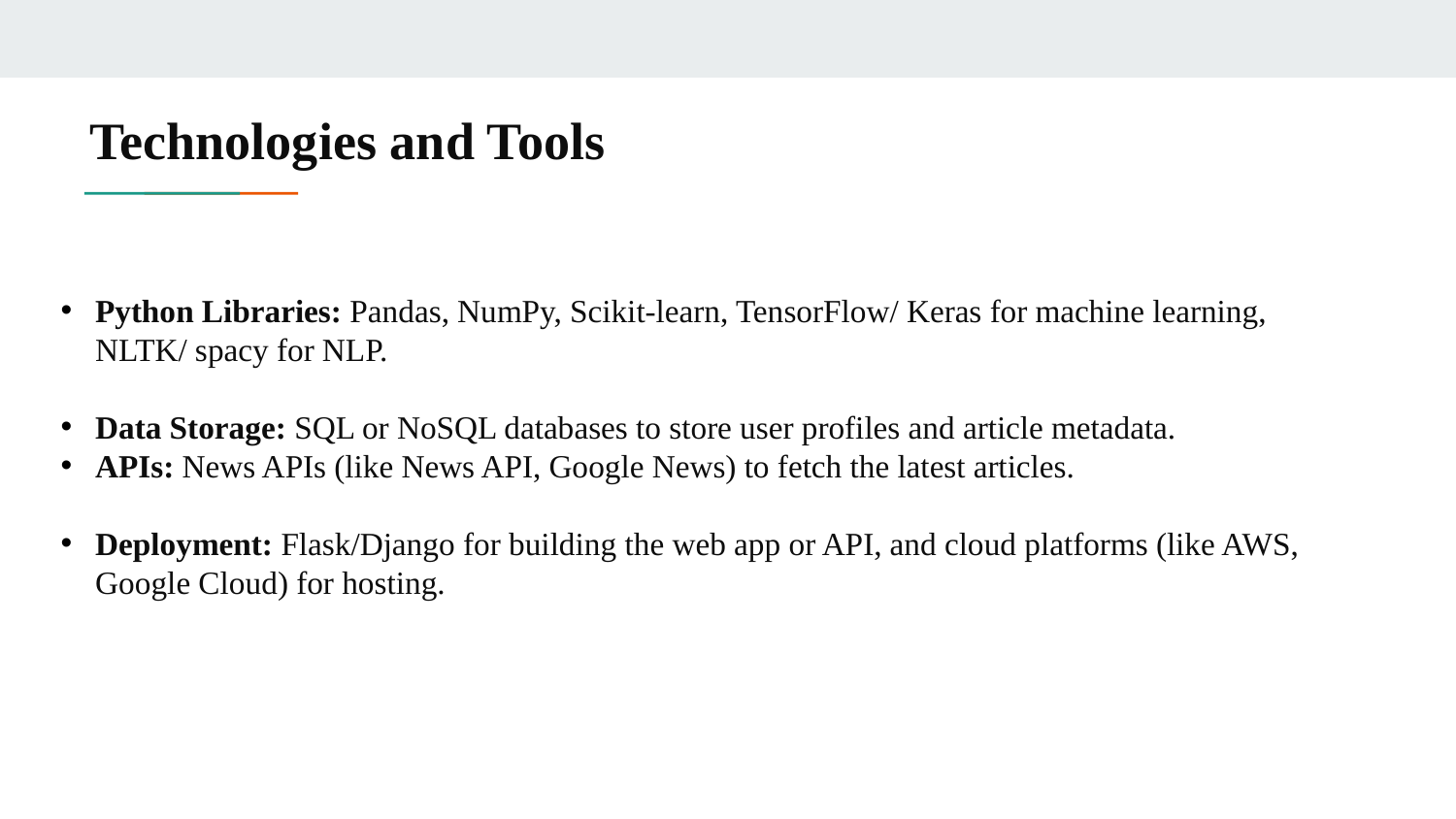

# Technologies and Tools
Python Libraries: Pandas, NumPy, Scikit-learn, TensorFlow/ Keras for machine learning, NLTK/ spacy for NLP.

Data Storage: SQL or NoSQL databases to store user profiles and article metadata.
APIs: News APIs (like News API, Google News) to fetch the latest articles.

Deployment: Flask/Django for building the web app or API, and cloud platforms (like AWS, Google Cloud) for hosting.